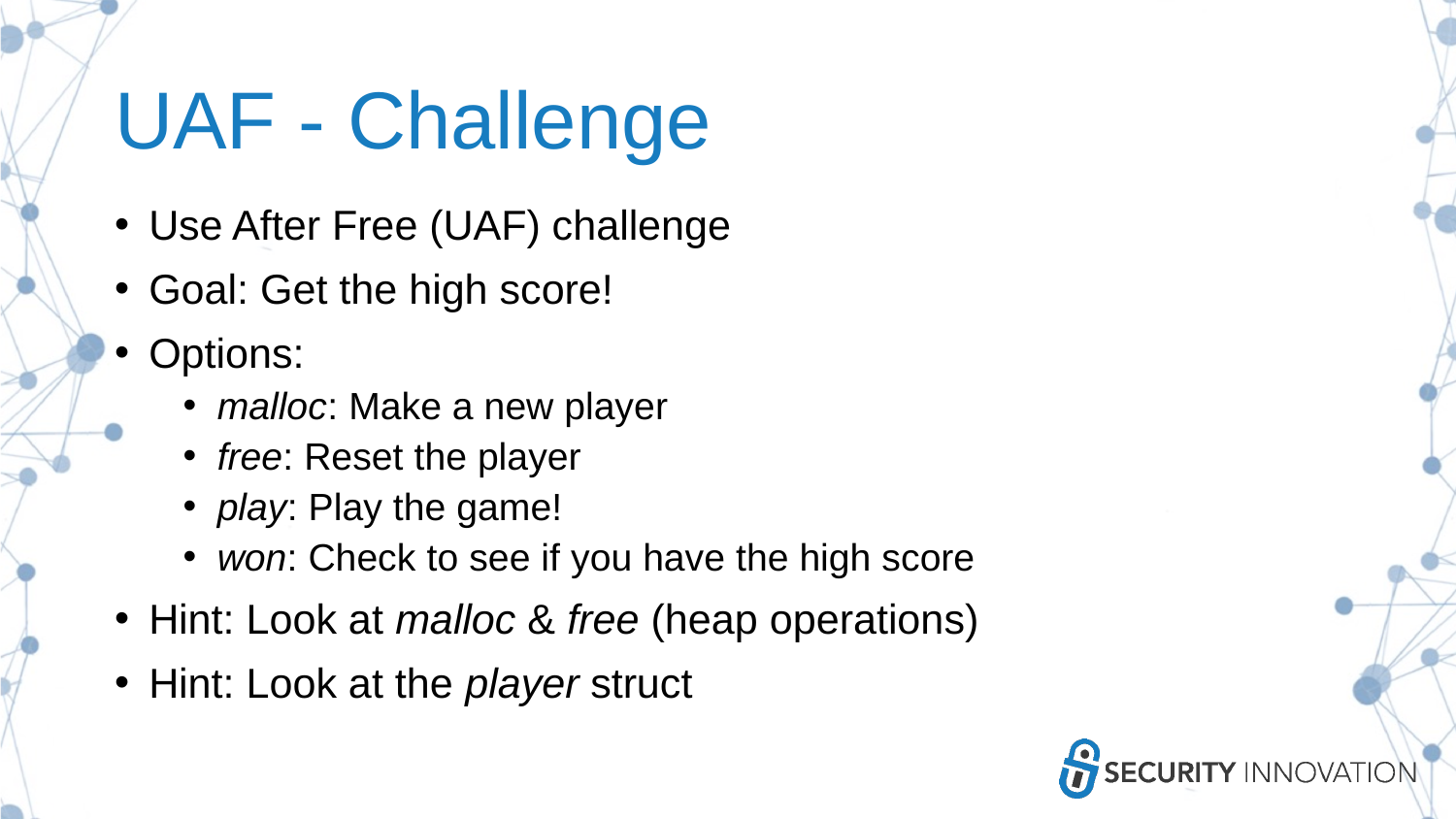

# UAF - Challenge
Use After Free (UAF) challenge
Goal: Get the high score!
Options:
malloc: Make a new player
free: Reset the player
play: Play the game!
won: Check to see if you have the high score
Hint: Look at malloc & free (heap operations)
Hint: Look at the player struct